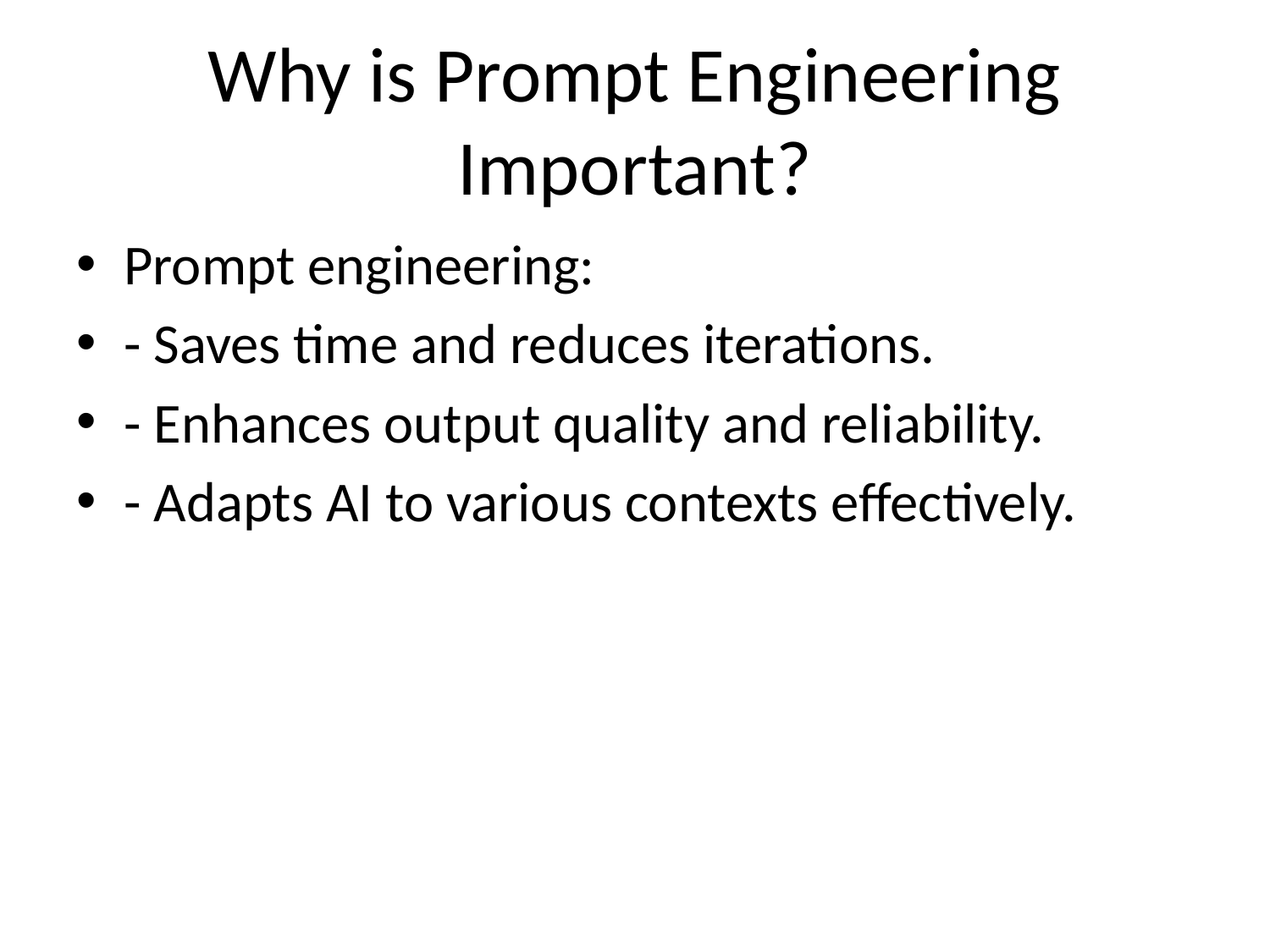

# Why is Prompt Engineering Important?
Prompt engineering:
- Saves time and reduces iterations.
- Enhances output quality and reliability.
- Adapts AI to various contexts effectively.